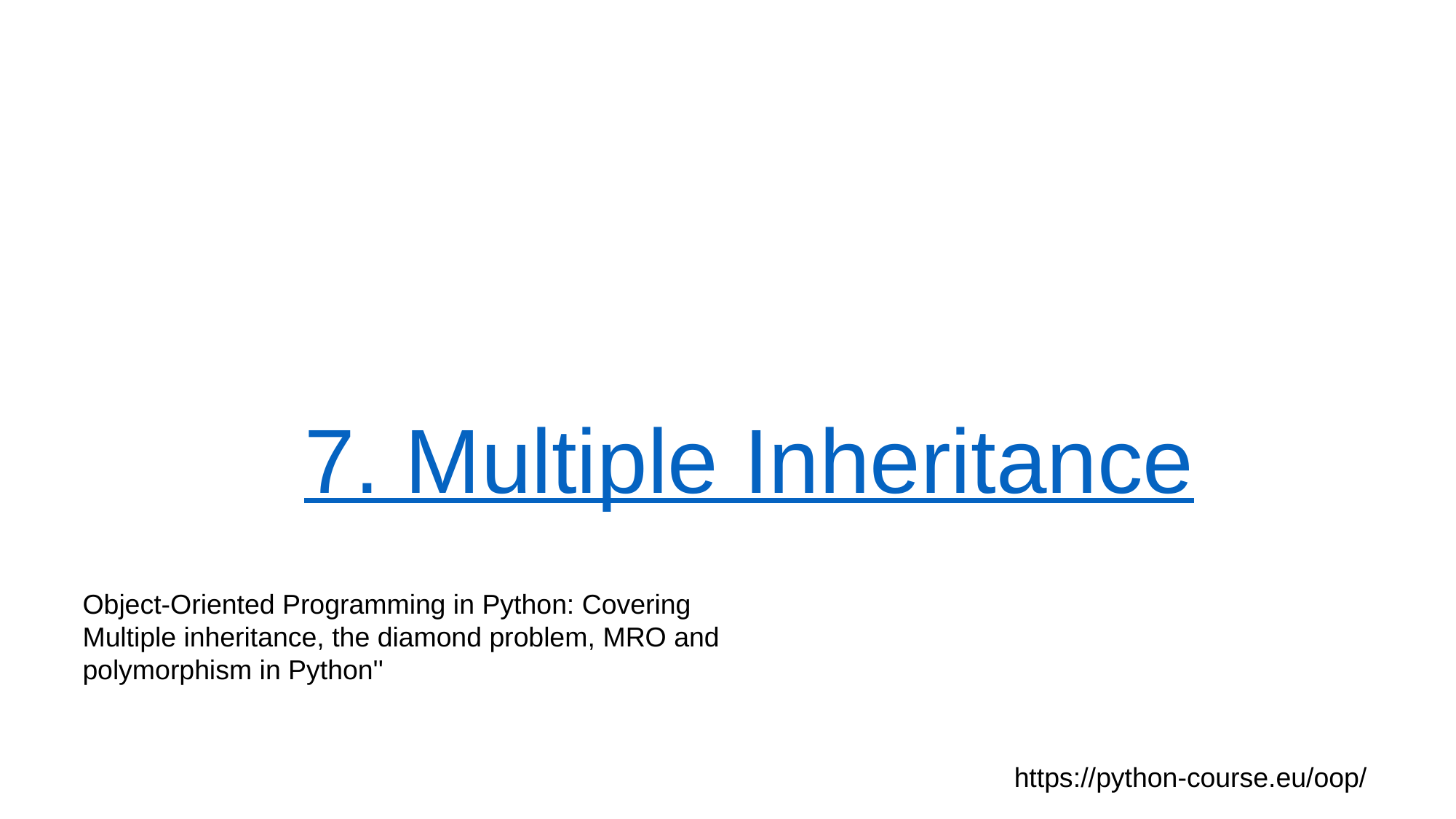

# 7. Multiple Inheritance
Object-Oriented Programming in Python: Covering Multiple inheritance, the diamond problem, MRO and polymorphism in Python''
https://python-course.eu/oop/